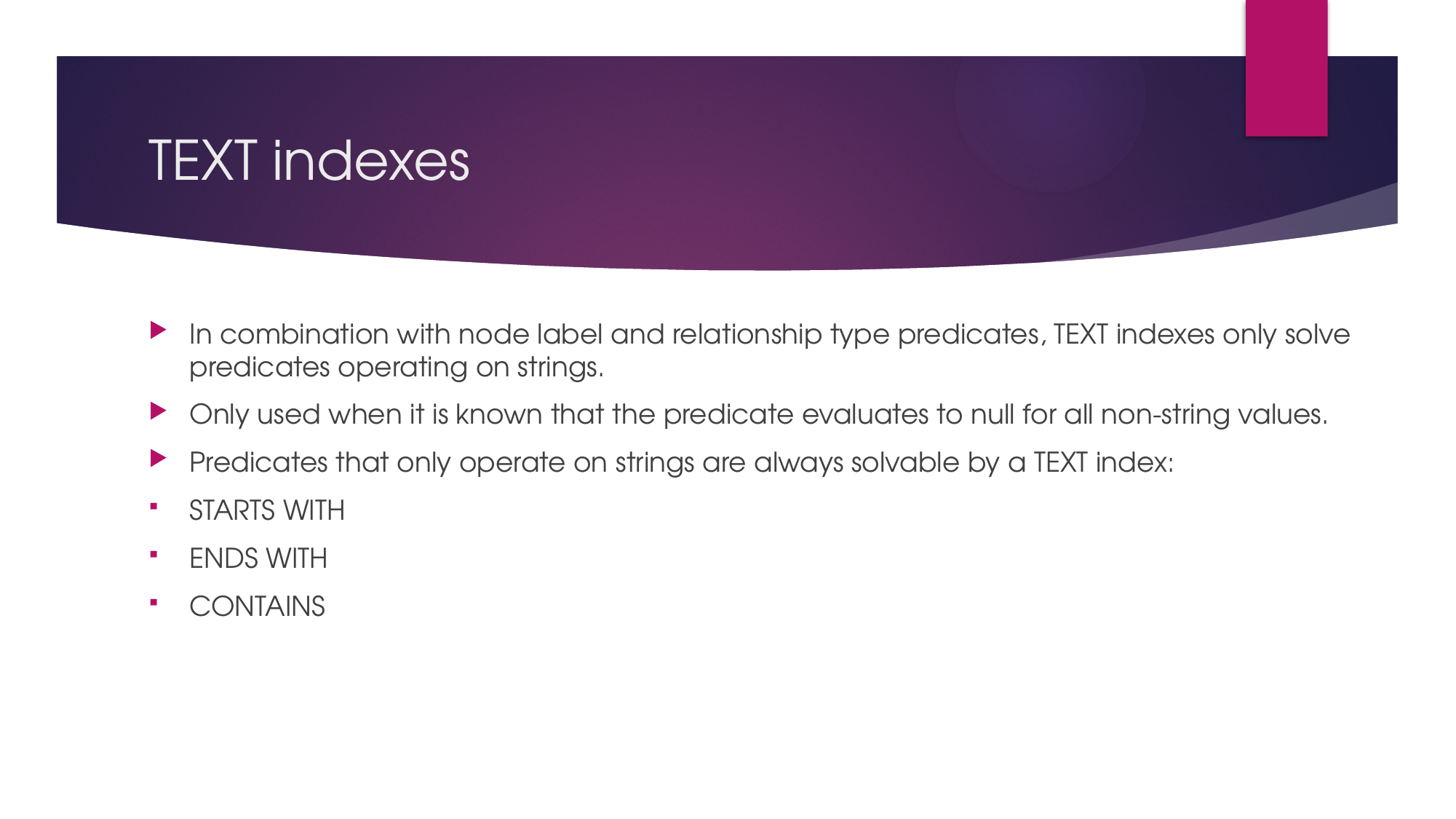

# TEXT indexes
In combination with node label and relationship type predicates, TEXT indexes only solve predicates operating on strings.
Only used when it is known that the predicate evaluates to null for all non-string values.
Predicates that only operate on strings are always solvable by a TEXT index:
STARTS WITH
ENDS WITH
CONTAINS